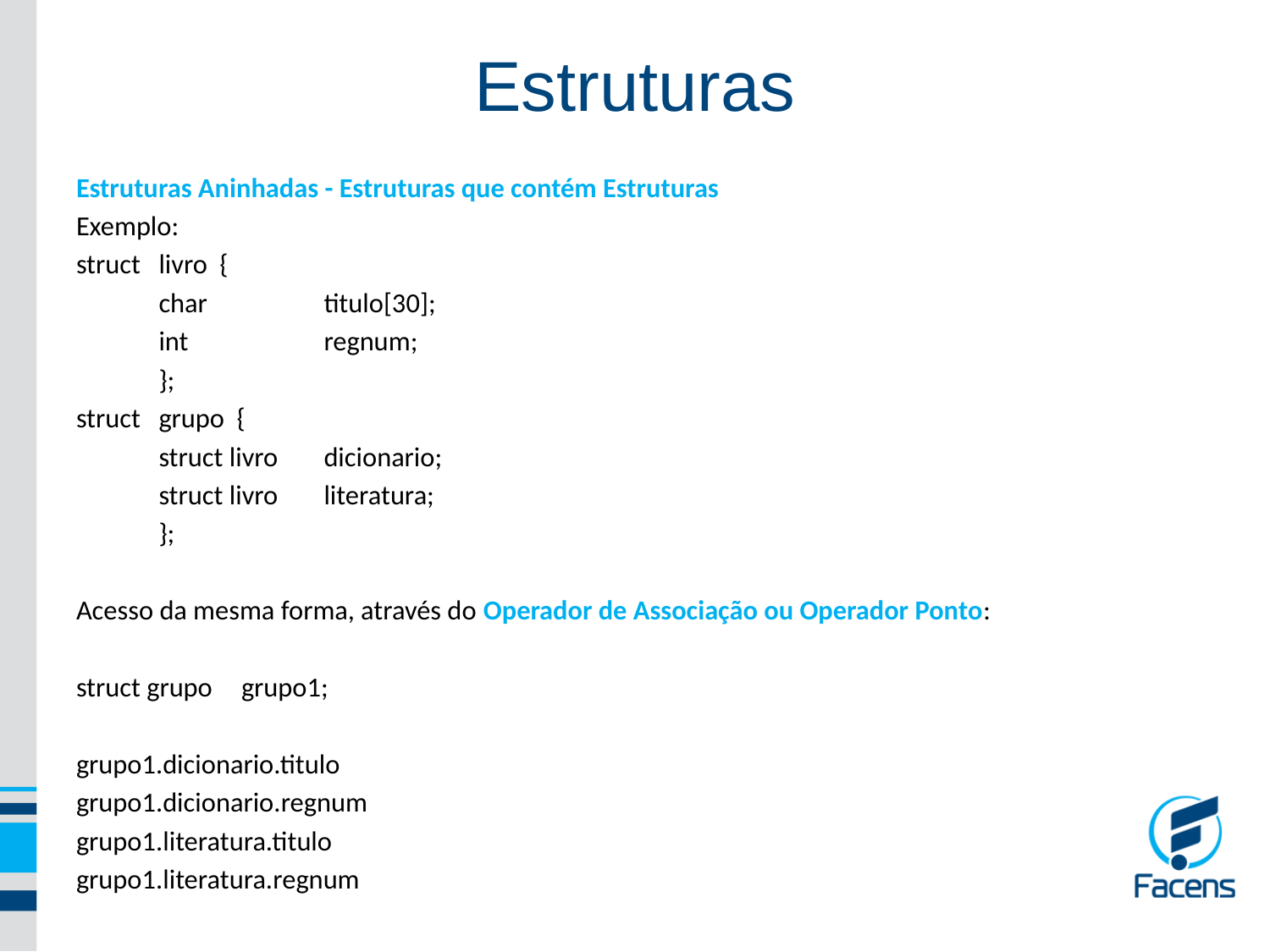

Estruturas
Estruturas Aninhadas - Estruturas que contém Estruturas
Exemplo:
struct	livro  {
	char		titulo[30];
	int		regnum;
	};
struct	grupo  {
	struct livro	dicionario;
	struct livro	literatura;
	};

Acesso da mesma forma, através do Operador de Associação ou Operador Ponto:

struct grupo	grupo1;

grupo1.dicionario.titulo
grupo1.dicionario.regnum
grupo1.literatura.titulo
grupo1.literatura.regnum